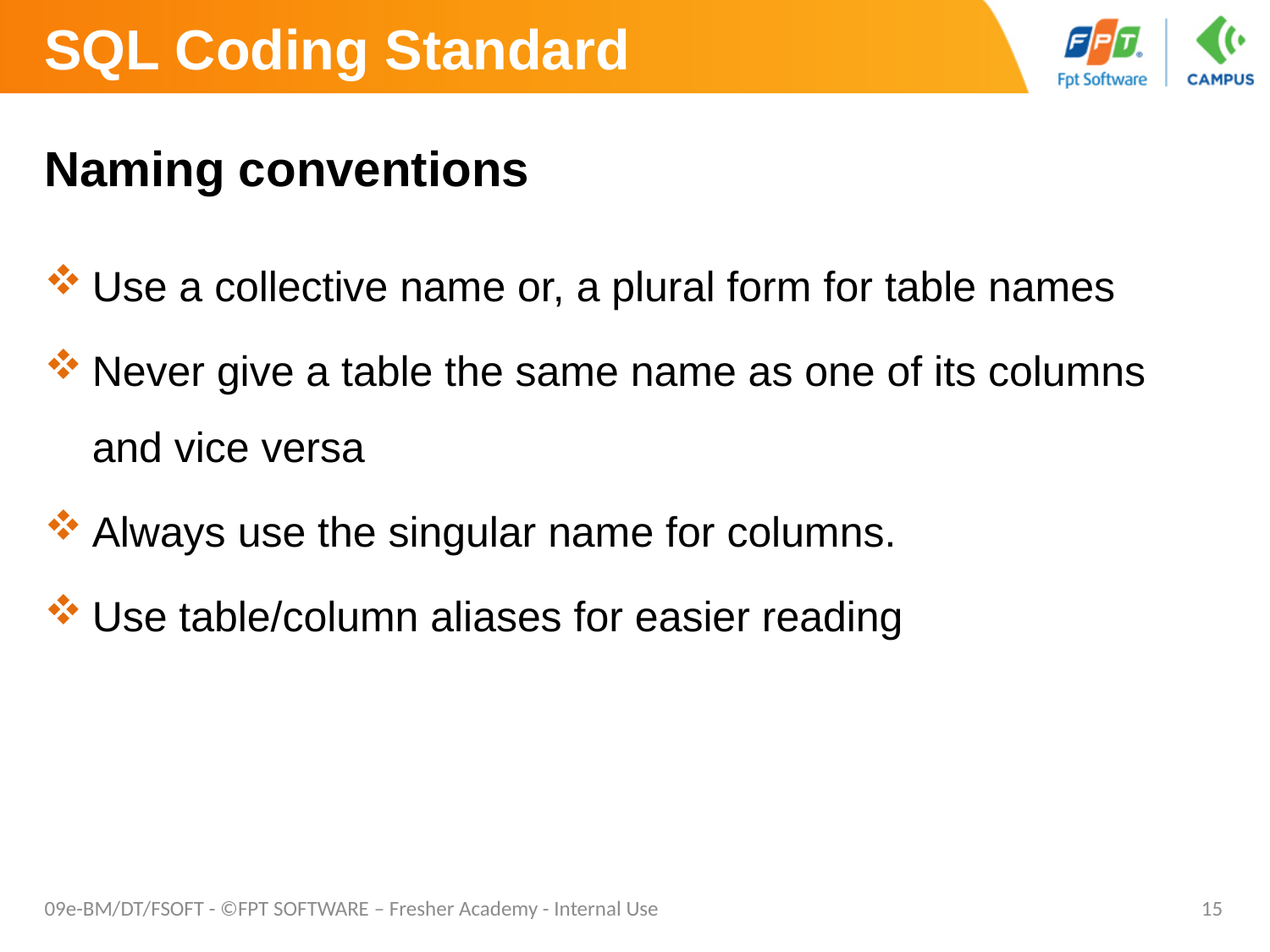

# SQL Coding Standard
Naming conventions
Use a collective name or, a plural form for table names
Never give a table the same name as one of its columns and vice versa
Always use the singular name for columns.
Use table/column aliases for easier reading
09e-BM/DT/FSOFT - ©FPT SOFTWARE – Fresher Academy - Internal Use
15